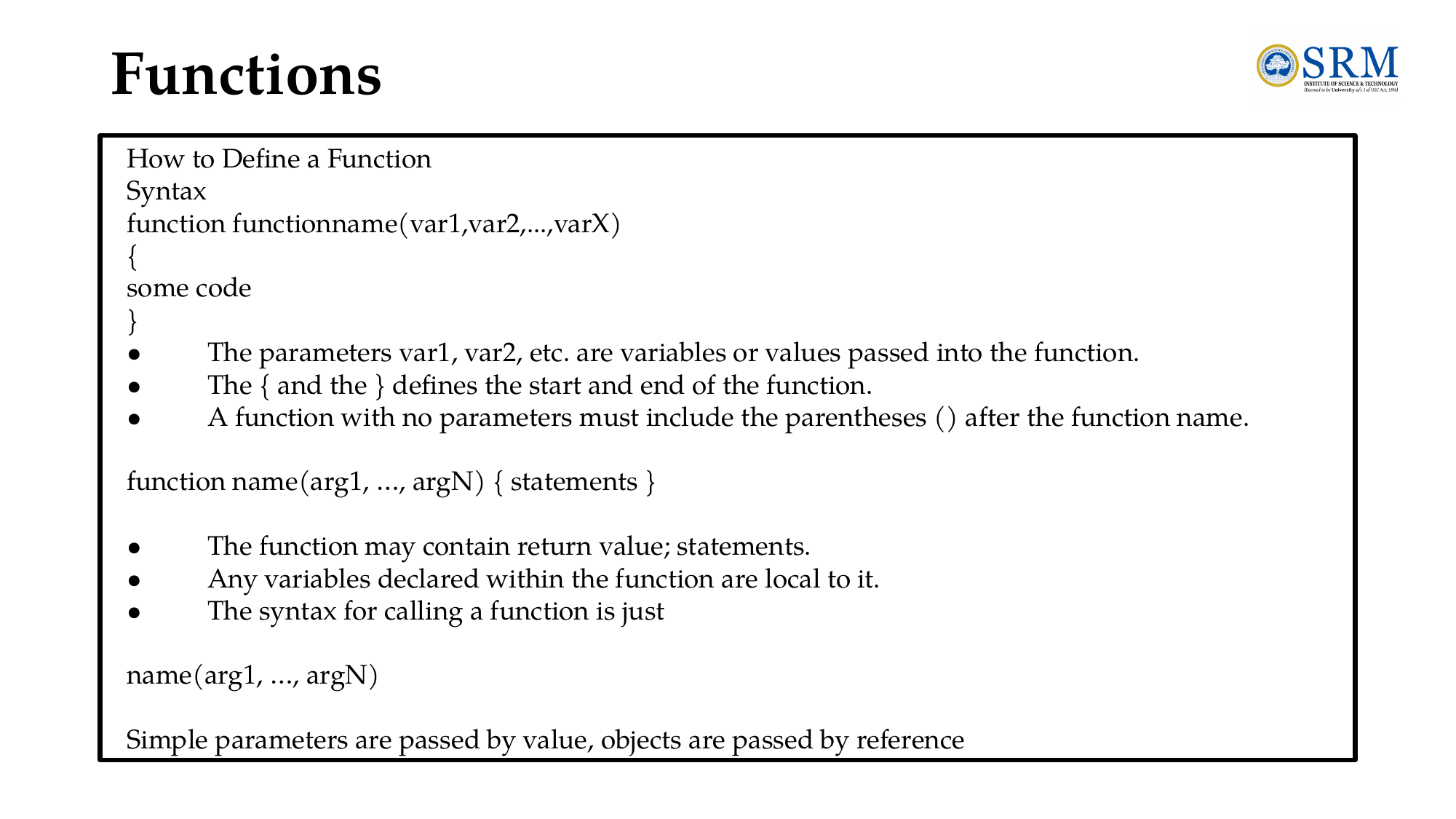

# Functions
How to Define a Function
Syntax
function functionname(var1,var2,...,varX)
{
some code
}
•	The parameters var1, var2, etc. are variables or values passed into the function.
•	The { and the } defines the start and end of the function.
•	A function with no parameters must include the parentheses () after the function name.

function name(arg1, …, argN) { statements }

•	The function may contain return value; statements.
•	Any variables declared within the function are local to it.
•	The syntax for calling a function is just

name(arg1, …, argN)

Simple parameters are passed by value, objects are passed by reference